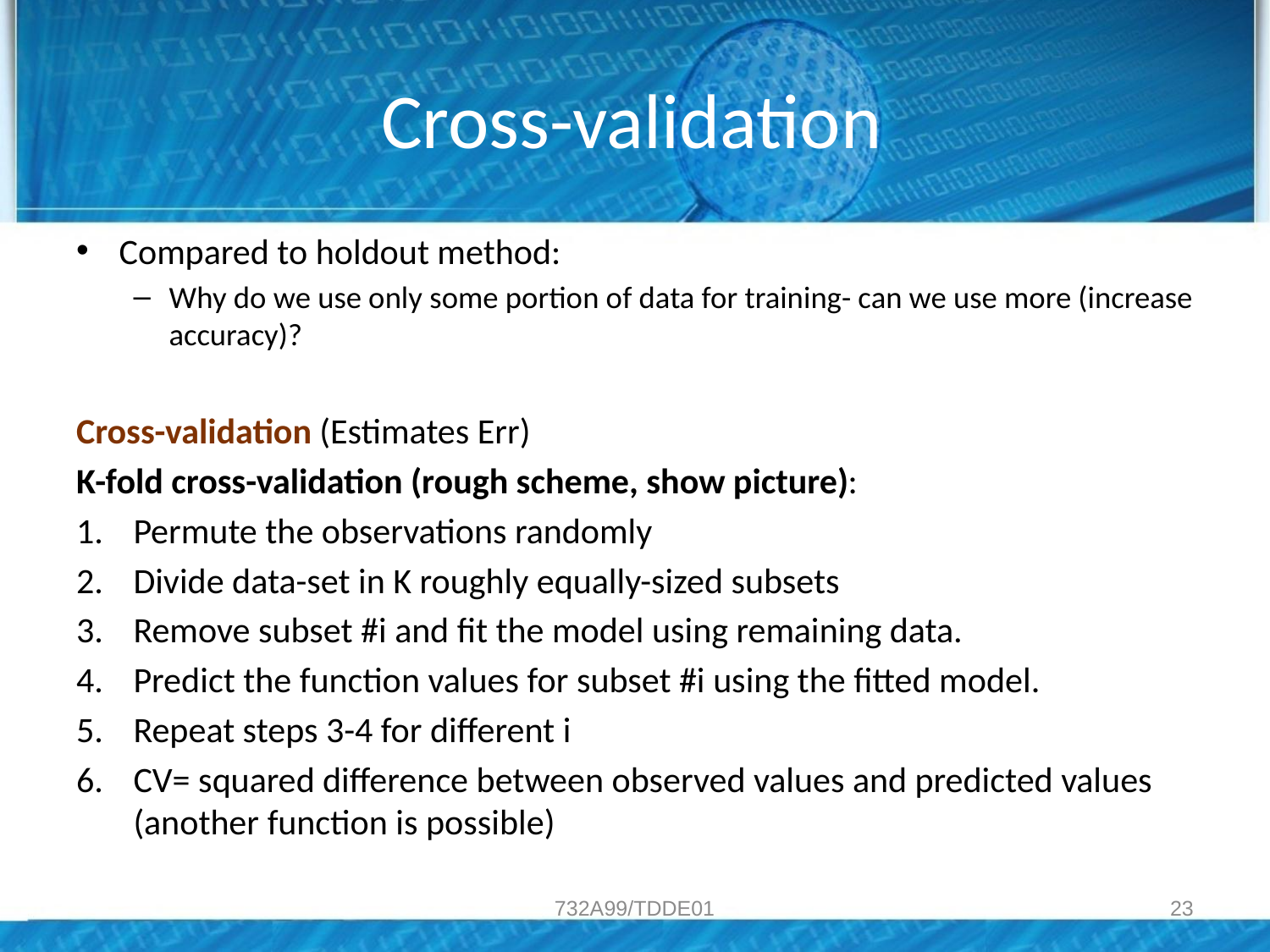

# Cross-validation
Compared to holdout method:
Why do we use only some portion of data for training- can we use more (increase accuracy)?

Cross-validation (Estimates Err)
K-fold cross-validation (rough scheme, show picture):
Permute the observations randomly
Divide data-set in K roughly equally-sized subsets
Remove subset #i and fit the model using remaining data.
Predict the function values for subset #i using the fitted model.
Repeat steps 3-4 for different i
CV= squared difference between observed values and predicted values (another function is possible)

732A99/TDDE01
23